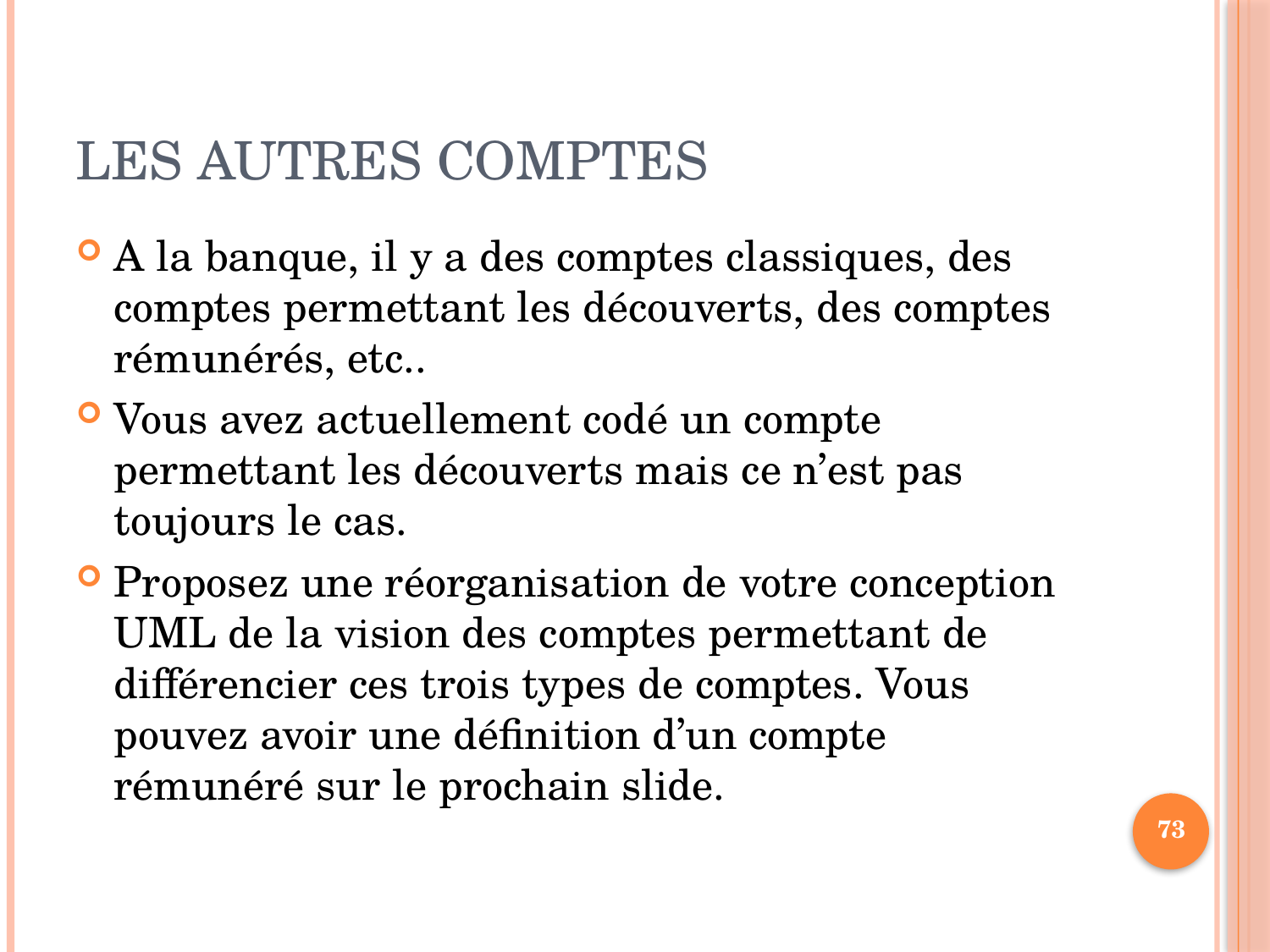

# Les autres comptes
A la banque, il y a des comptes classiques, des comptes permettant les découverts, des comptes rémunérés, etc..
Vous avez actuellement codé un compte permettant les découverts mais ce n’est pas toujours le cas.
Proposez une réorganisation de votre conception UML de la vision des comptes permettant de différencier ces trois types de comptes. Vous pouvez avoir une définition d’un compte rémunéré sur le prochain slide.
73